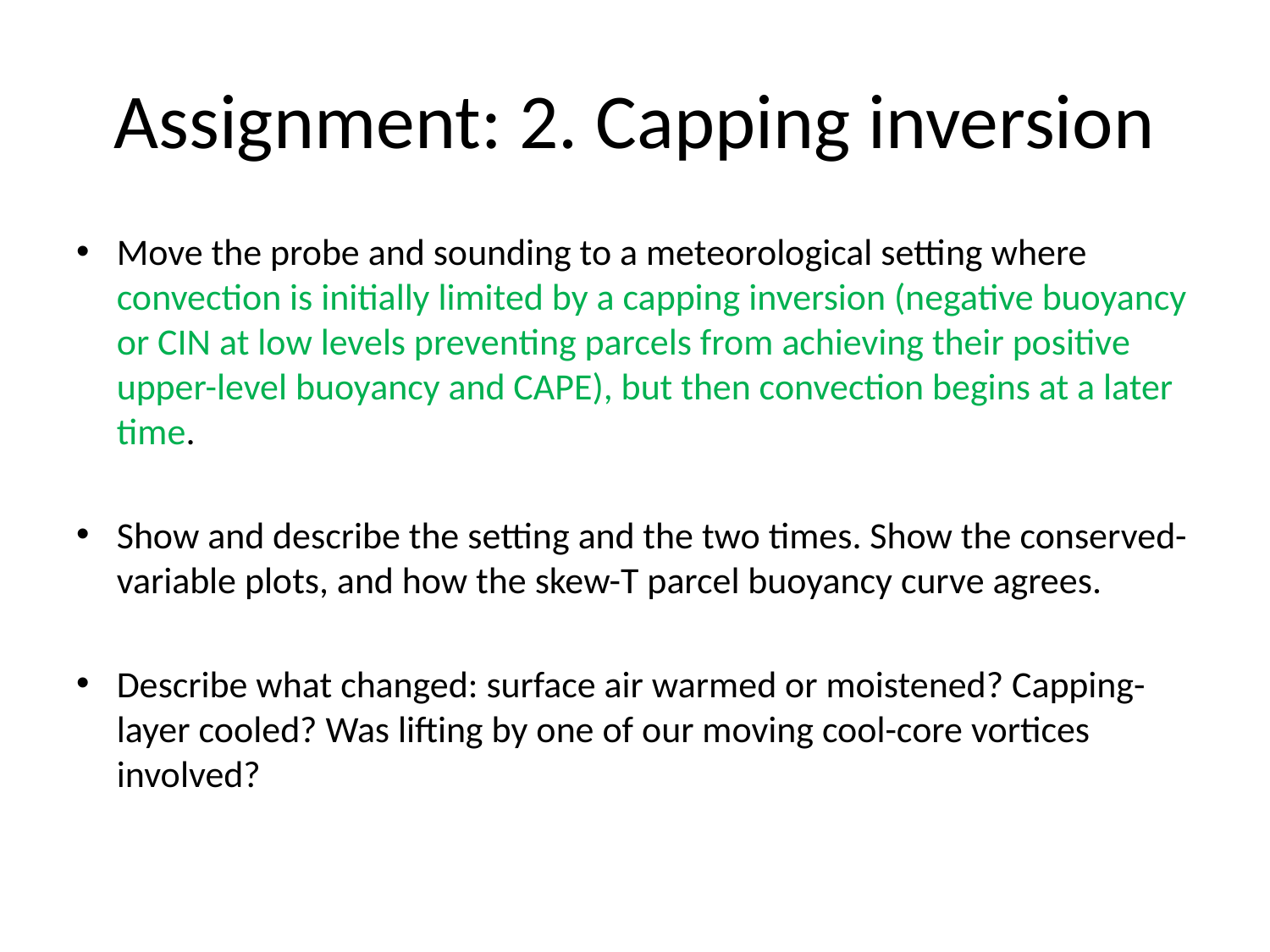

# Assignment: 2. Capping inversion
Move the probe and sounding to a meteorological setting where convection is initially limited by a capping inversion (negative buoyancy or CIN at low levels preventing parcels from achieving their positive upper-level buoyancy and CAPE), but then convection begins at a later time.

Show and describe the setting and the two times. Show the conserved-variable plots, and how the skew-T parcel buoyancy curve agrees.

Describe what changed: surface air warmed or moistened? Capping-layer cooled? Was lifting by one of our moving cool-core vortices involved?